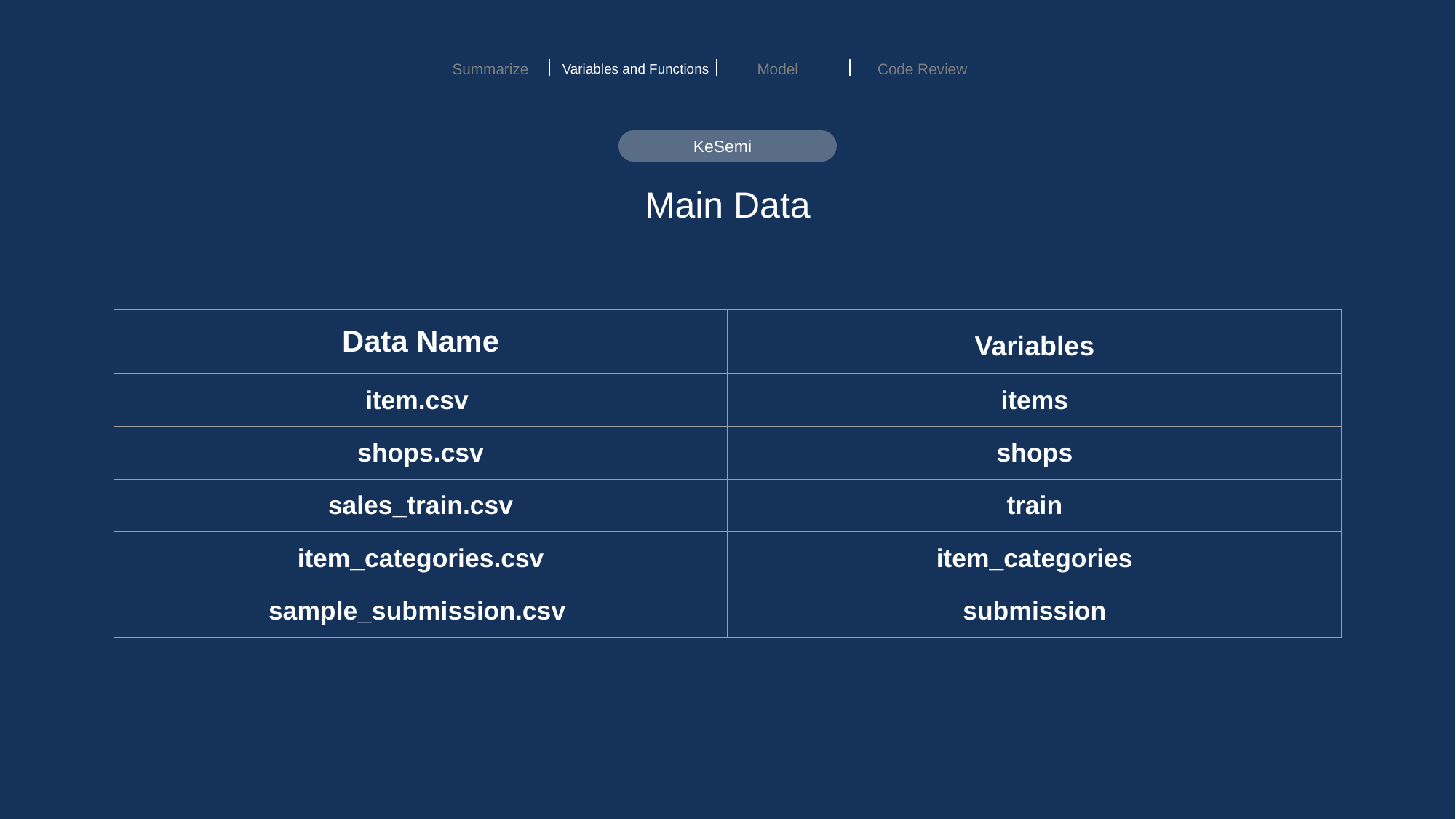

Model
Code Review
Summarize
Variables and Functions

KeSemi

Main Data
| Data Name | Variables |
| --- | --- |
| item.csv | items |
| shops.csv | shops |
| sales\_train.csv | train |
| item\_categories.csv | item\_categories |
| sample\_submission.csv | submission |